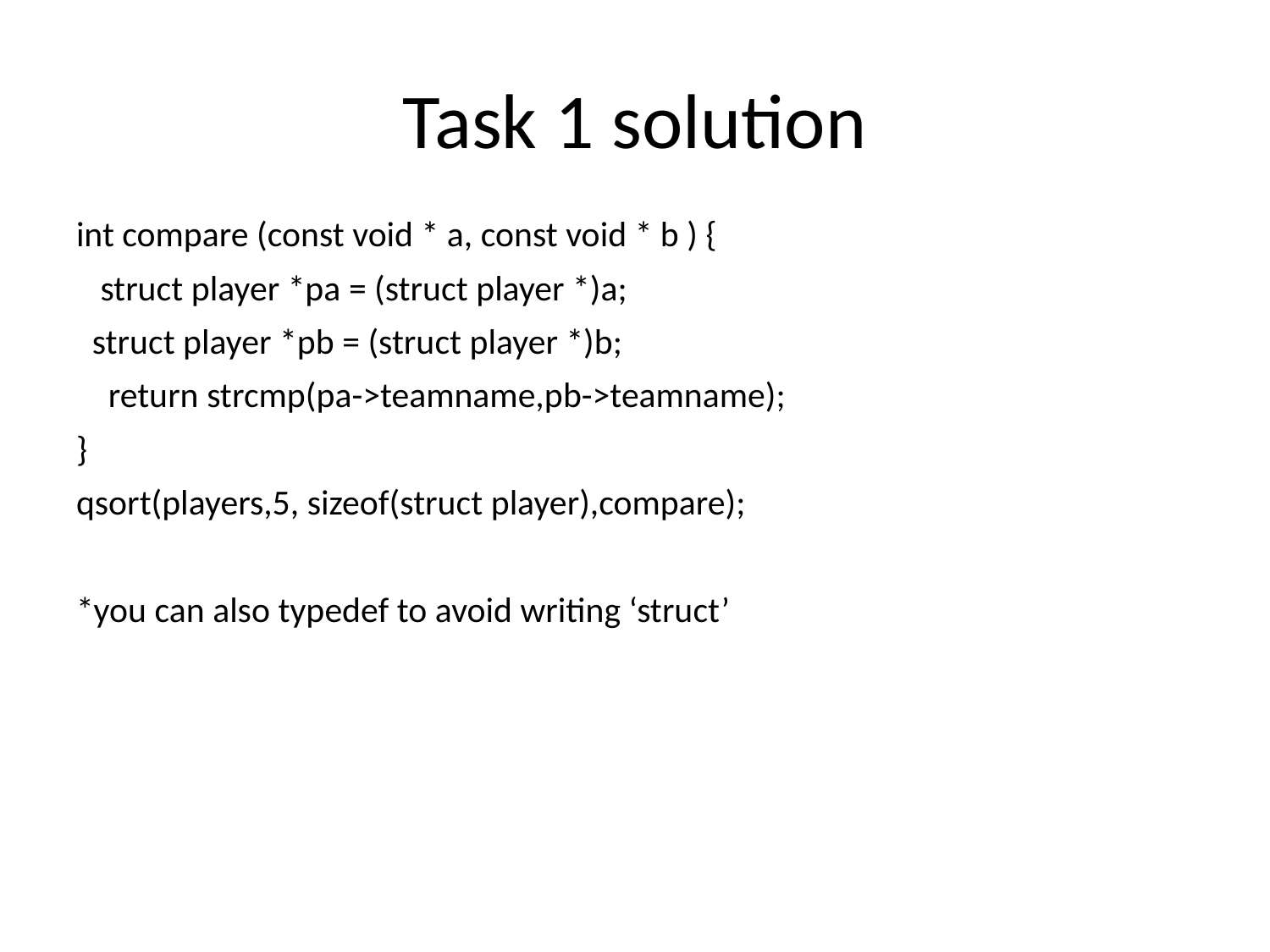

# Task 1 solution
int compare (const void * a, const void * b ) {
   struct player *pa = (struct player *)a;
  struct player *pb = (struct player *)b;
    return strcmp(pa->teamname,pb->teamname);
}
qsort(players,5, sizeof(struct player),compare);

*you can also typedef to avoid writing ‘struct’